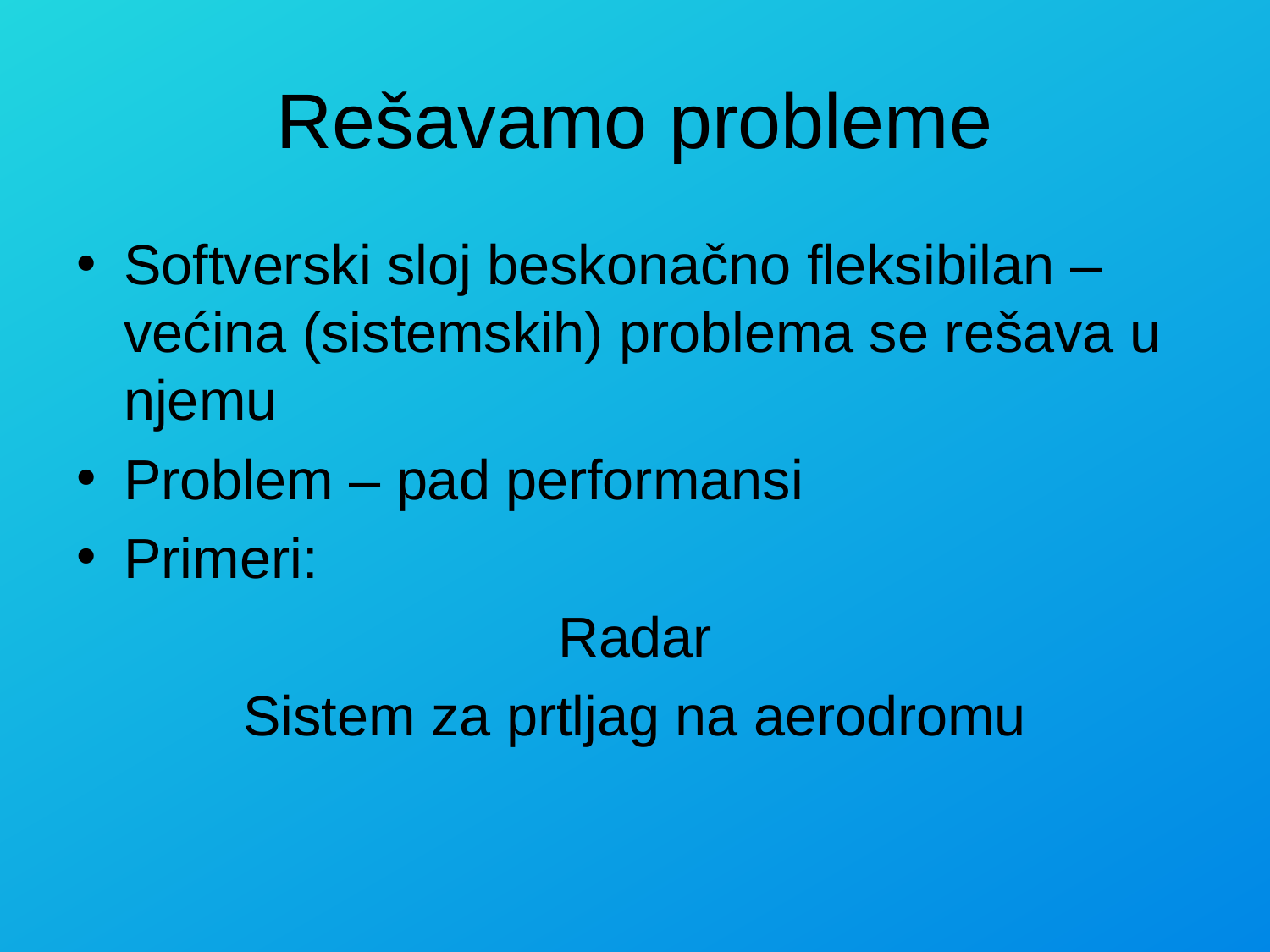

# Rešavamo probleme
Softverski sloj beskonačno fleksibilan – većina (sistemskih) problema se rešava u njemu
Problem – pad performansi
Primeri:
Radar
Sistem za prtljag na aerodromu